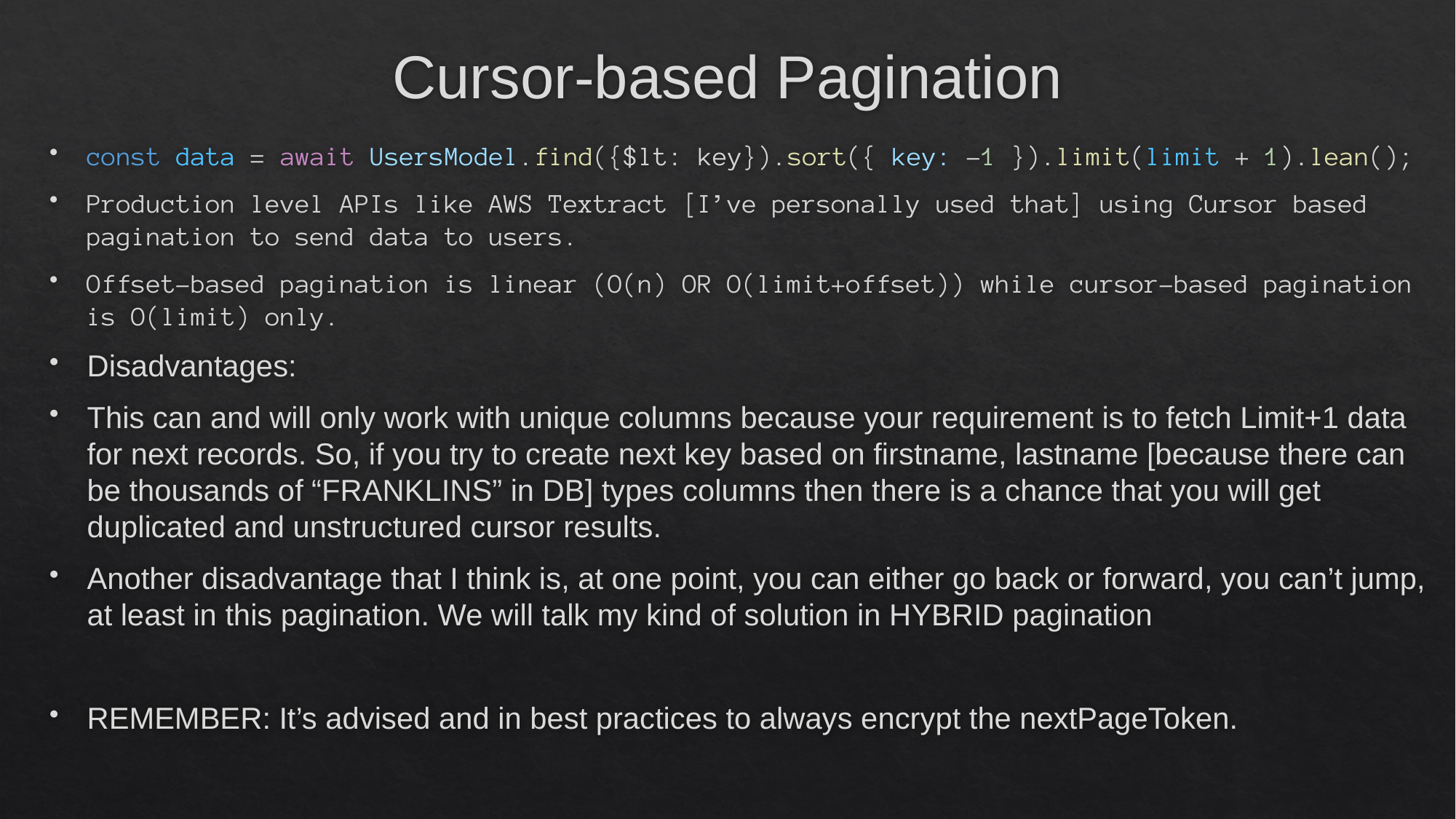

# Cursor-based Pagination
const data = await UsersModel.find({$lt: key}).sort({ key: -1 }).limit(limit + 1).lean();
Production level APIs like AWS Textract [I’ve personally used that] using Cursor based pagination to send data to users.
Offset-based pagination is linear (O(n) OR O(limit+offset)) while cursor-based pagination is O(limit) only.
Disadvantages:
This can and will only work with unique columns because your requirement is to fetch Limit+1 data for next records. So, if you try to create next key based on firstname, lastname [because there can be thousands of “FRANKLINS” in DB] types columns then there is a chance that you will get duplicated and unstructured cursor results.
Another disadvantage that I think is, at one point, you can either go back or forward, you can’t jump, at least in this pagination. We will talk my kind of solution in HYBRID pagination

REMEMBER: It’s advised and in best practices to always encrypt the nextPageToken.